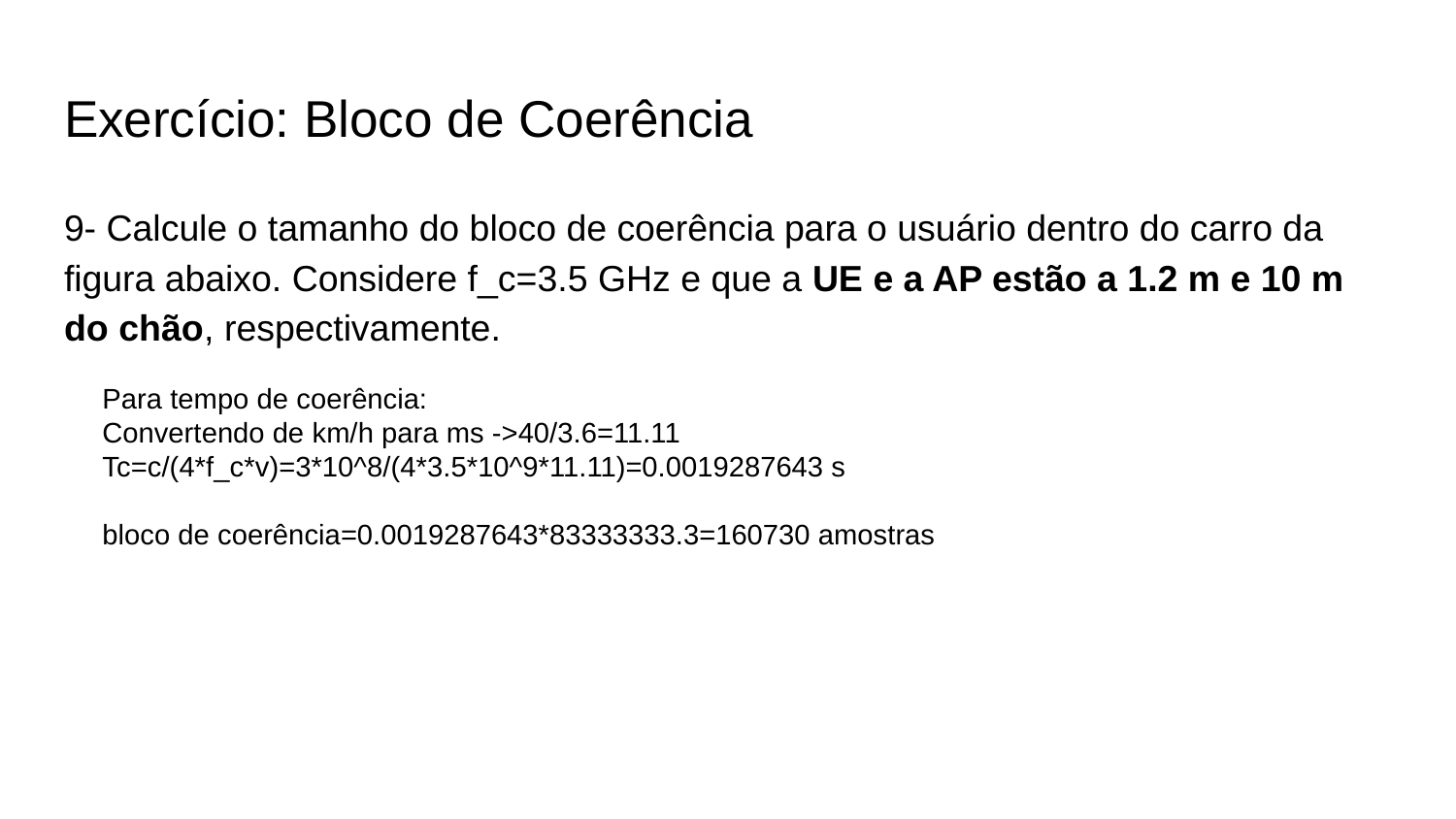

# Exercício: Bloco de Coerência

9- Calcule o tamanho do bloco de coerência para o usuário dentro do carro da figura abaixo. Considere f_c=3.5 GHz e que a UE e a AP estão a 1.2 m e 10 m do chão, respectivamente.
Para tempo de coerência:
Convertendo de km/h para ms ->40/3.6=11.11
Tc=c/(4*f_c*v)=3*10^8/(4*3.5*10^9*11.11)=0.0019287643 s

bloco de coerência=0.0019287643*83333333.3=160730 amostras